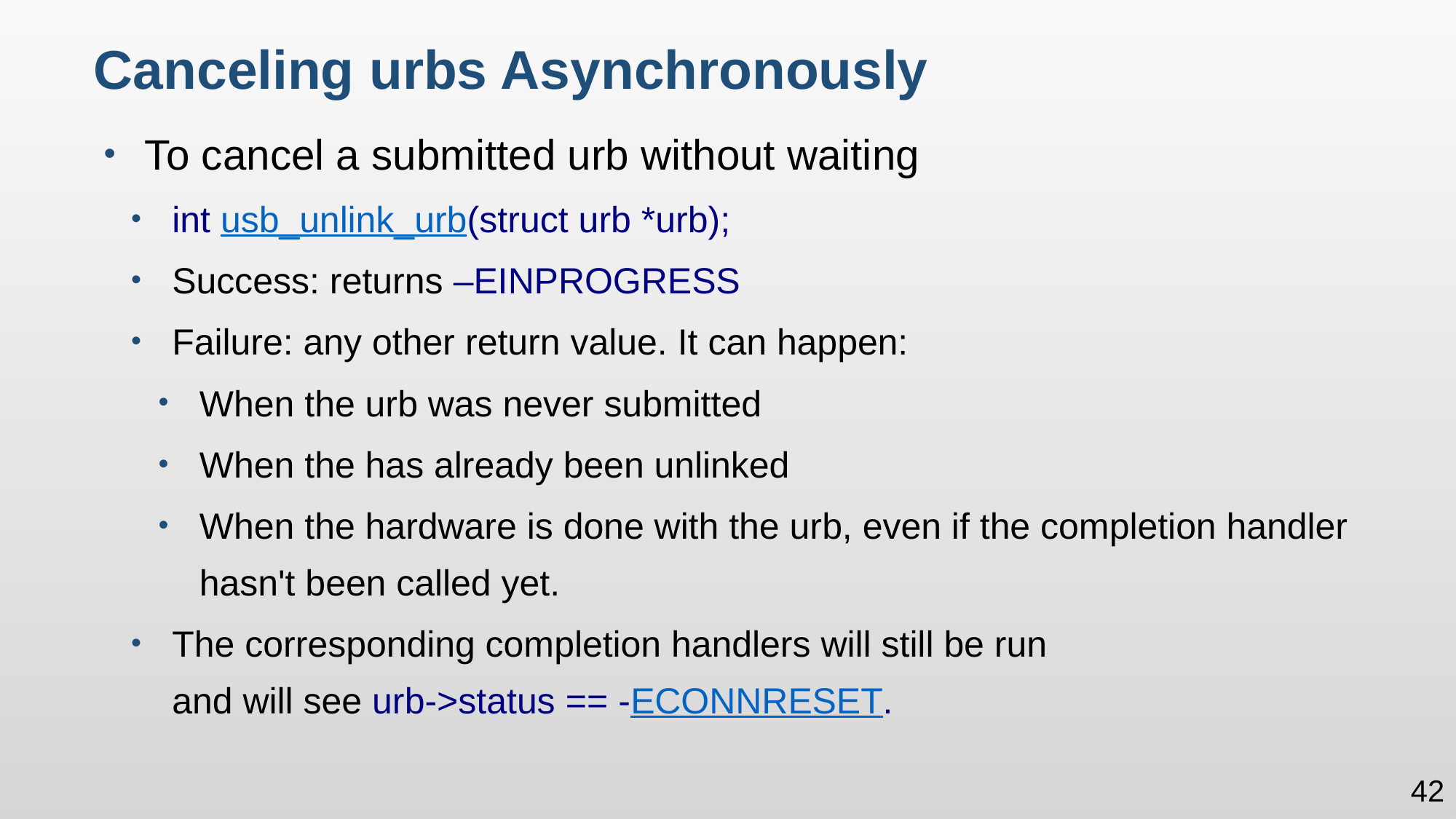

Canceling urbs Asynchronously
To cancel a submitted urb without waiting
int usb_unlink_urb(struct urb *urb);
Success: returns –EINPROGRESS
Failure: any other return value. It can happen:
When the urb was never submitted
When the has already been unlinked
When the hardware is done with the urb, even if the completion handler hasn't been called yet.
The corresponding completion handlers will still be run
and will see urb->status == -ECONNRESET.
42